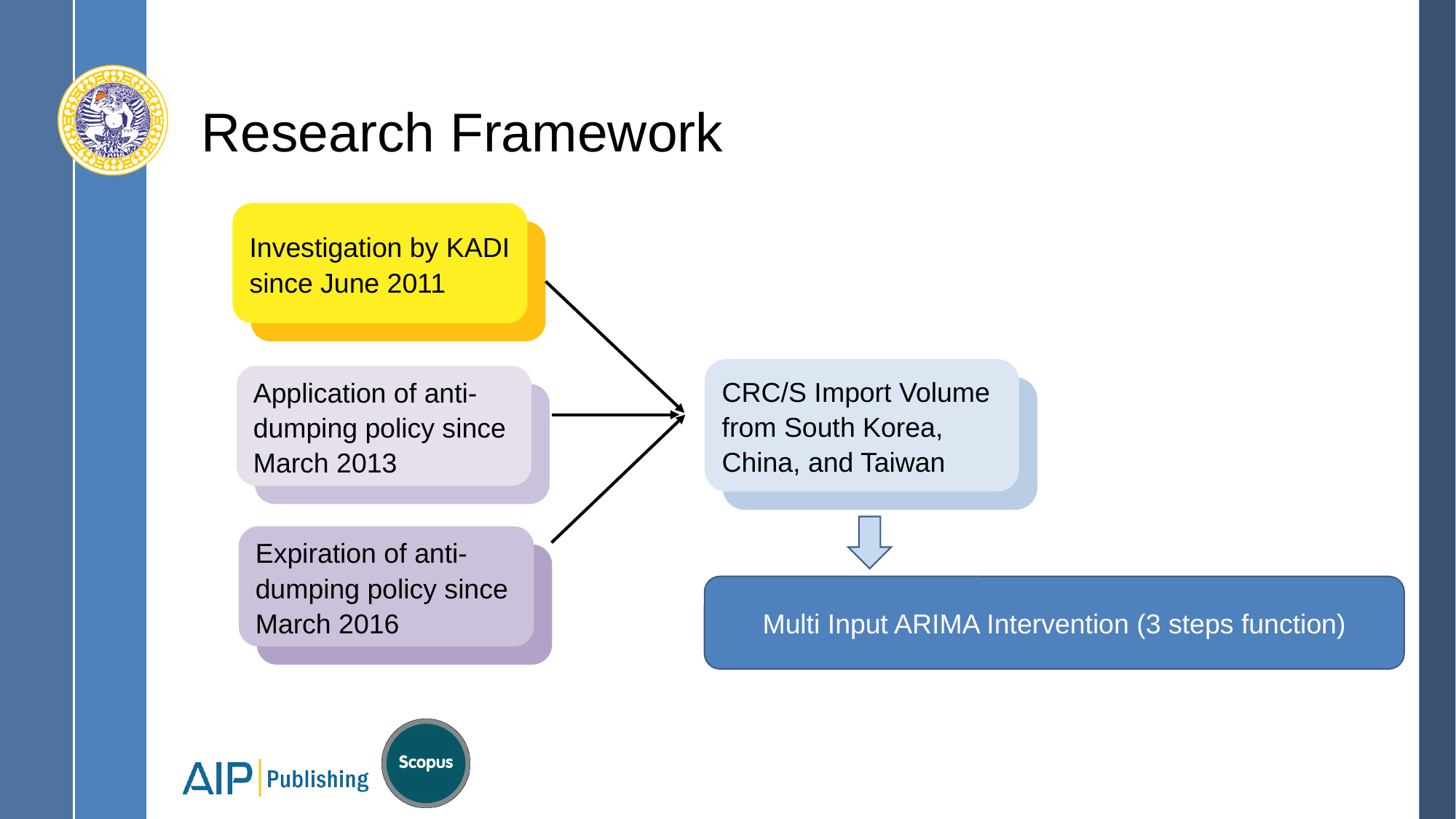

# Research Framework
Investigation by KADI since June 2011

CRC/S Import Volume from South Korea, China, and Taiwan
Application of anti-dumping policy since March 2013

Expiration of anti-dumping policy since March 2016

Multi Input ARIMA Intervention (3 steps function)